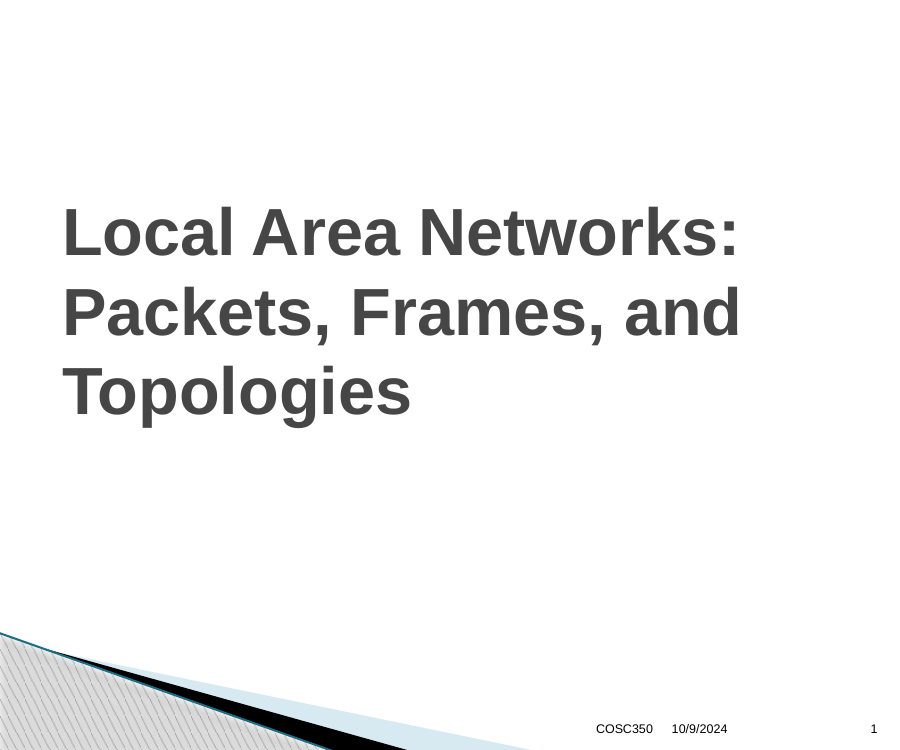

# Local Area Networks: Packets, Frames, and Topologies
COSC350
10/9/2024
1